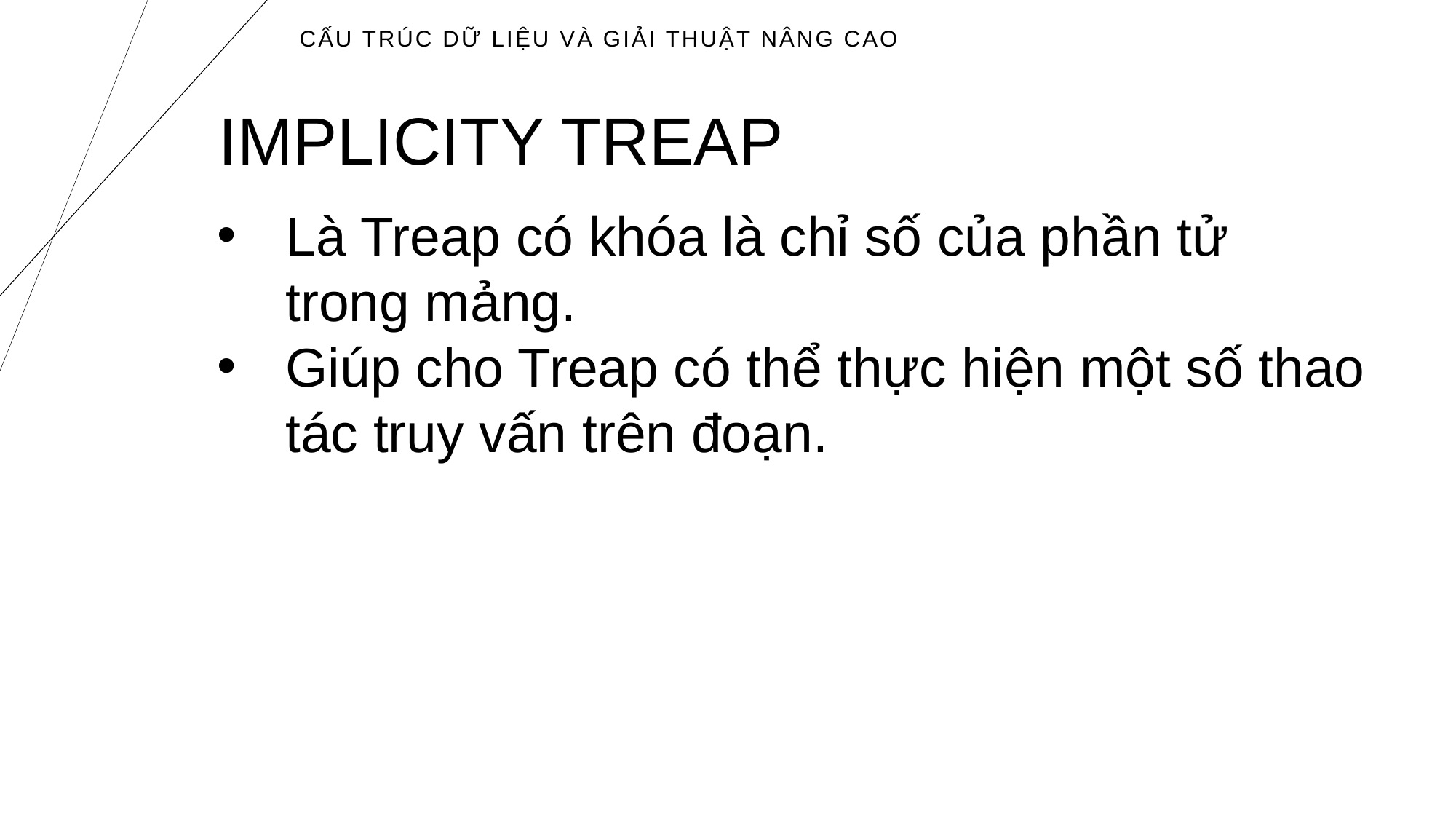

# Cấu trúc dữ liệu và giải thuật nâng cao
IMPLICITY TREAP
Là Treap có khóa là chỉ số của phần tử trong mảng.
Giúp cho Treap có thể thực hiện một số thao tác truy vấn trên đoạn.